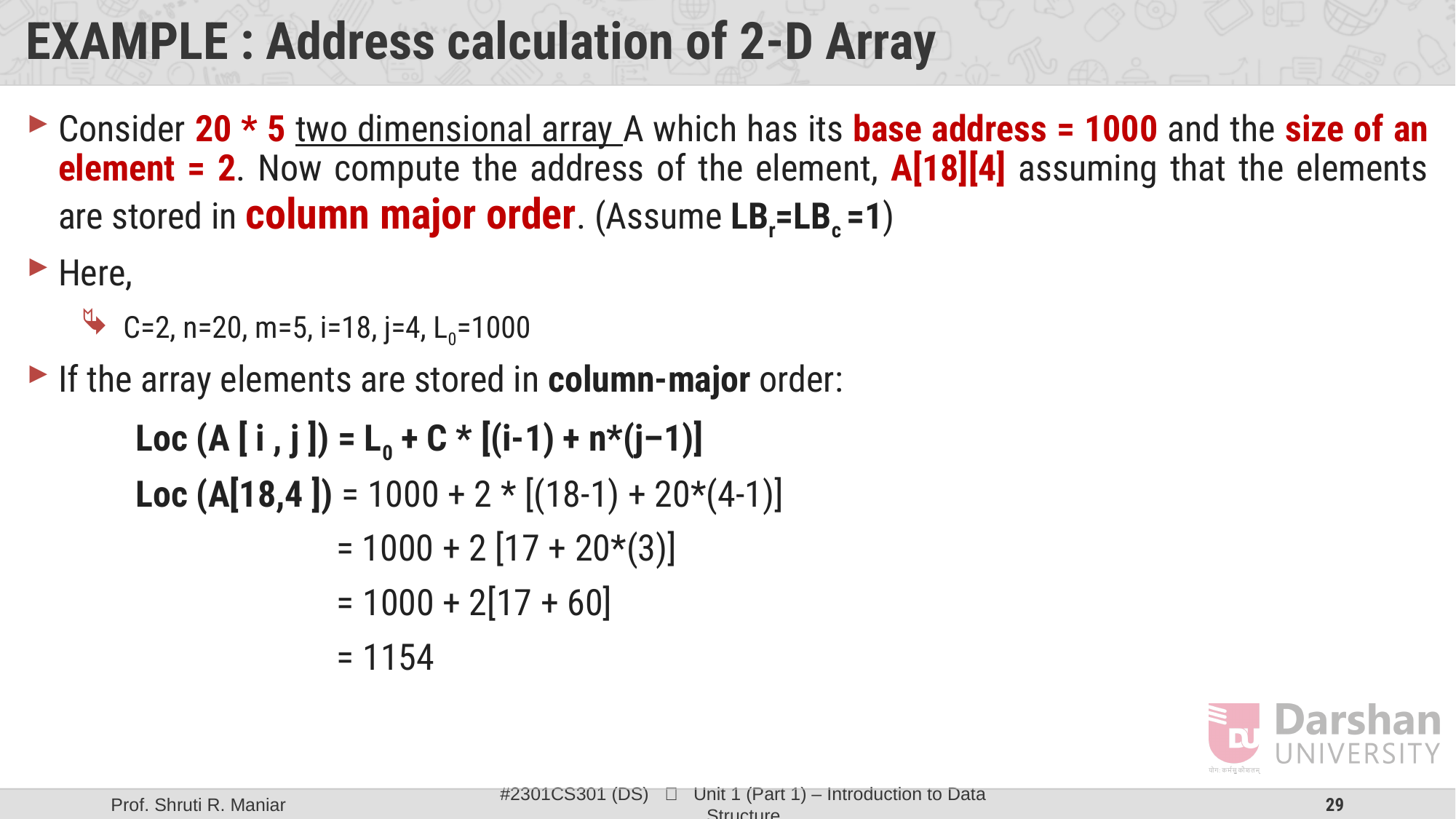

# EXAMPLE : Address calculation of 2-D Array
Consider 20 * 5 two dimensional array A which has its base address = 1000 and the size of an element = 2. Now compute the address of the element, A[18][4] assuming that the elements are stored in column major order. (Assume LBr=LBc =1)
Here,
C=2, n=20, m=5, i=18, j=4, L0=1000
If the array elements are stored in column-major order:
	Loc (A [ i , j ]) = L0 + C * [(i-1) + n*(j–1)]
	Loc (A[18,4 ]) = 1000 + 2 * [(18-1) + 20*(4-1)]
                                     = 1000 + 2 [17 + 20*(3)]
		           = 1000 + 2[17 + 60]
		           = 1154